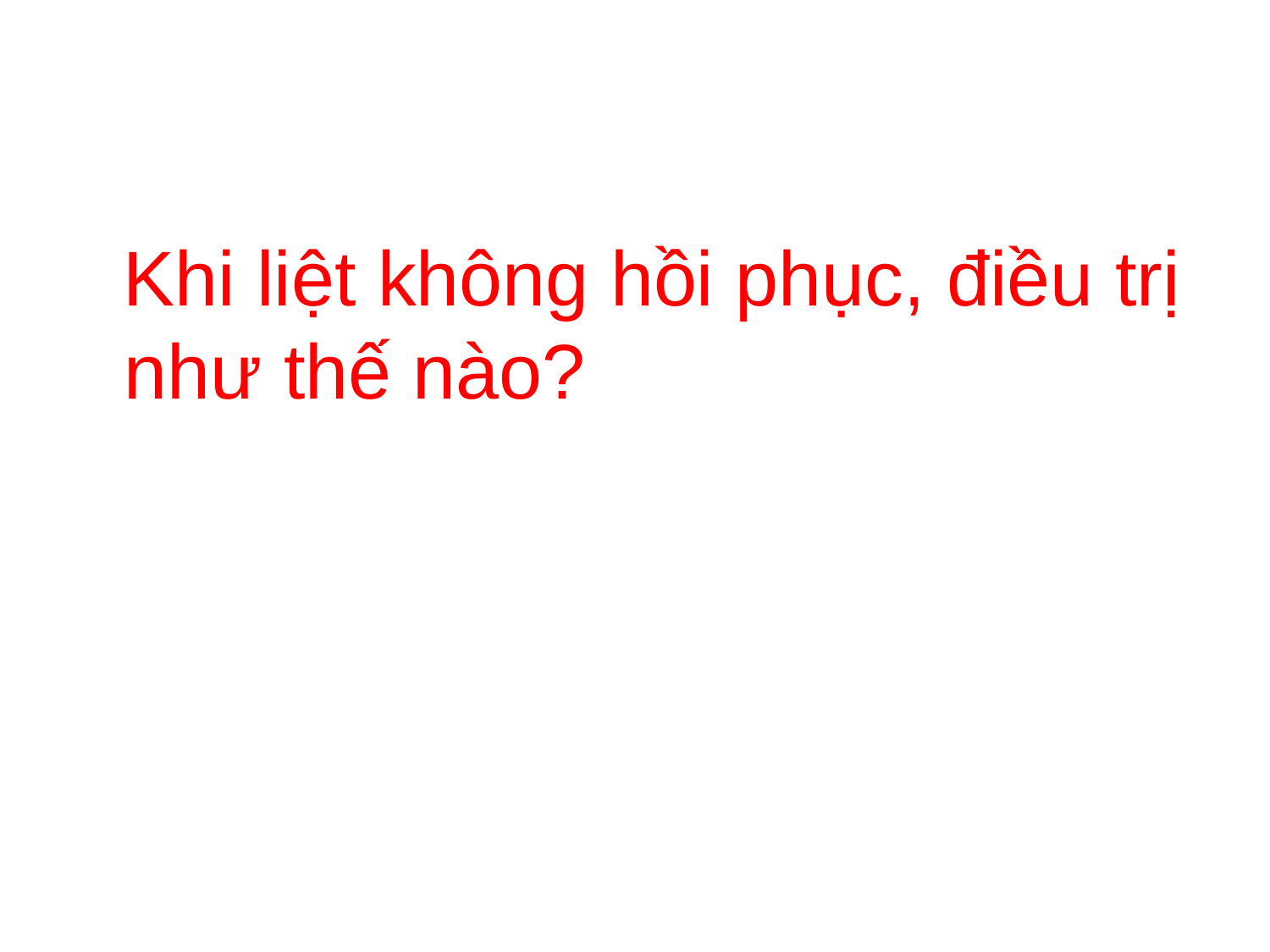

#
   Khi liệt không hồi phục, điều trị như thế nào?